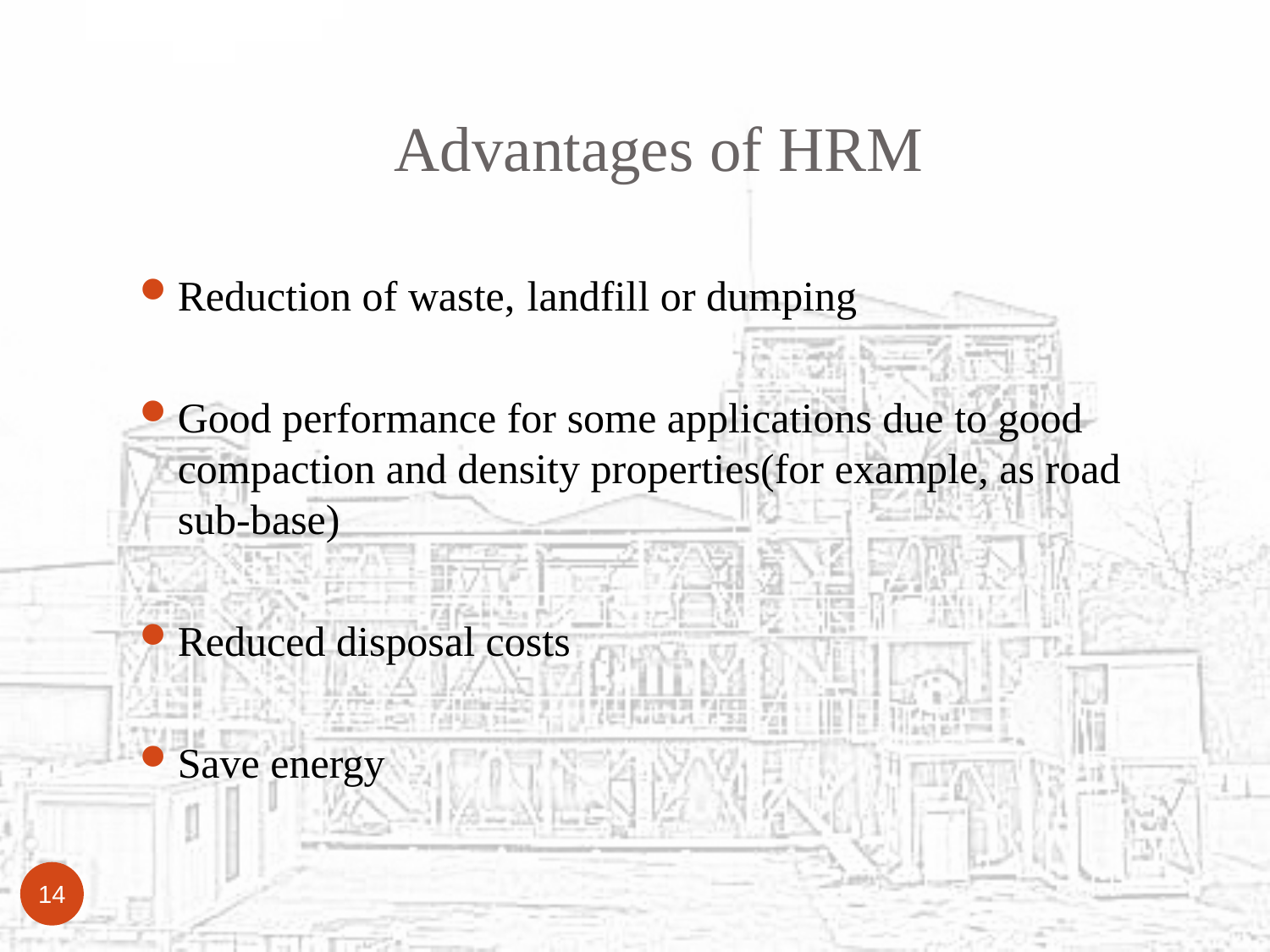

# Advantages of HRM

Reduction of waste, landfill or dumping

Good performance for some applications due to good compaction and density properties(for example, as road sub-base)

Reduced disposal costs

Save energy

14